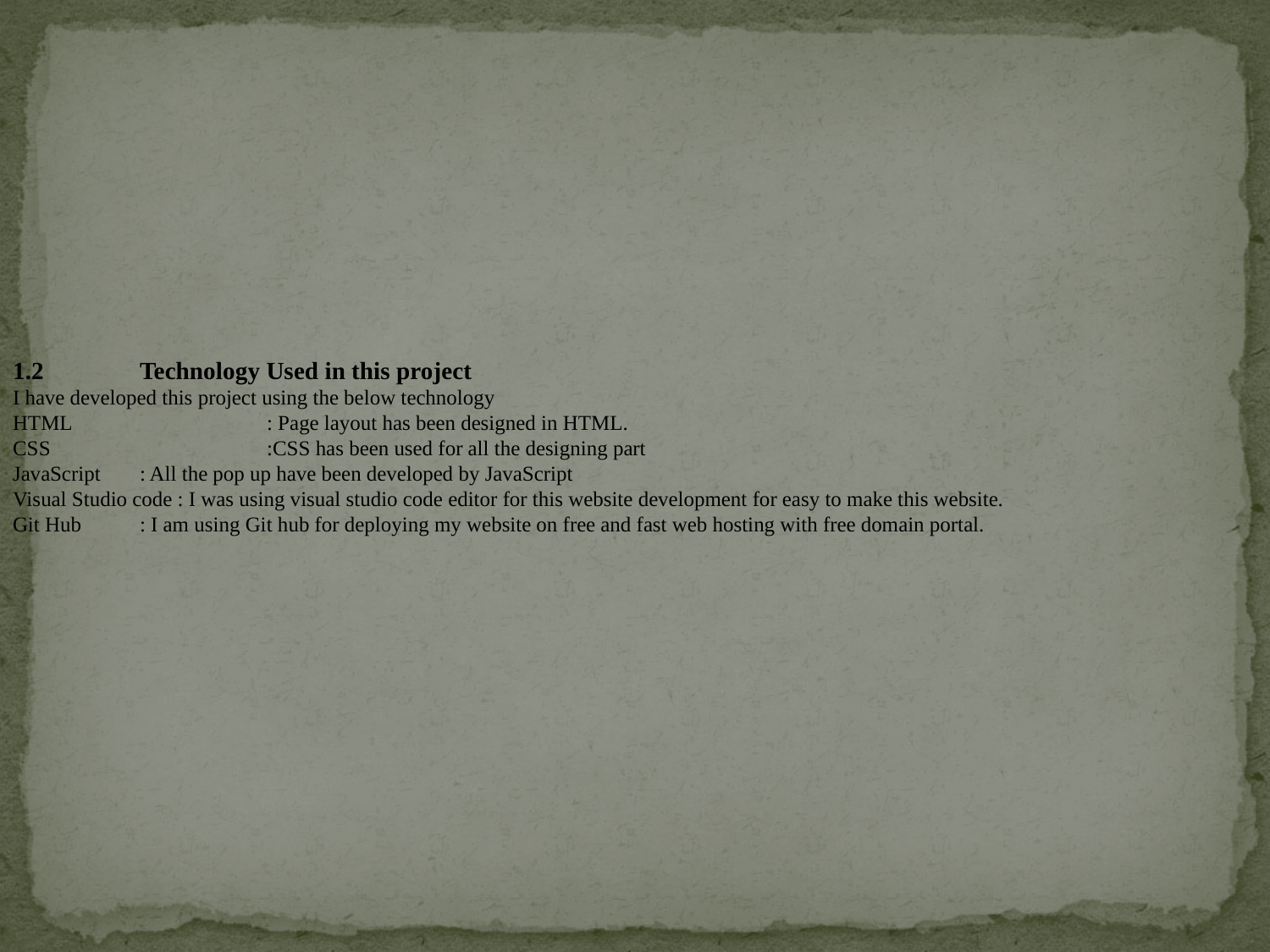

1.2	Technology Used in this project
I have developed this project using the below technology
HTML		: Page layout has been designed in HTML.
CSS		:CSS has been used for all the designing part
JavaScript 	: All the pop up have been developed by JavaScript
Visual Studio code : I was using visual studio code editor for this website development for easy to make this website.
Git Hub 	: I am using Git hub for deploying my website on free and fast web hosting with free domain portal.